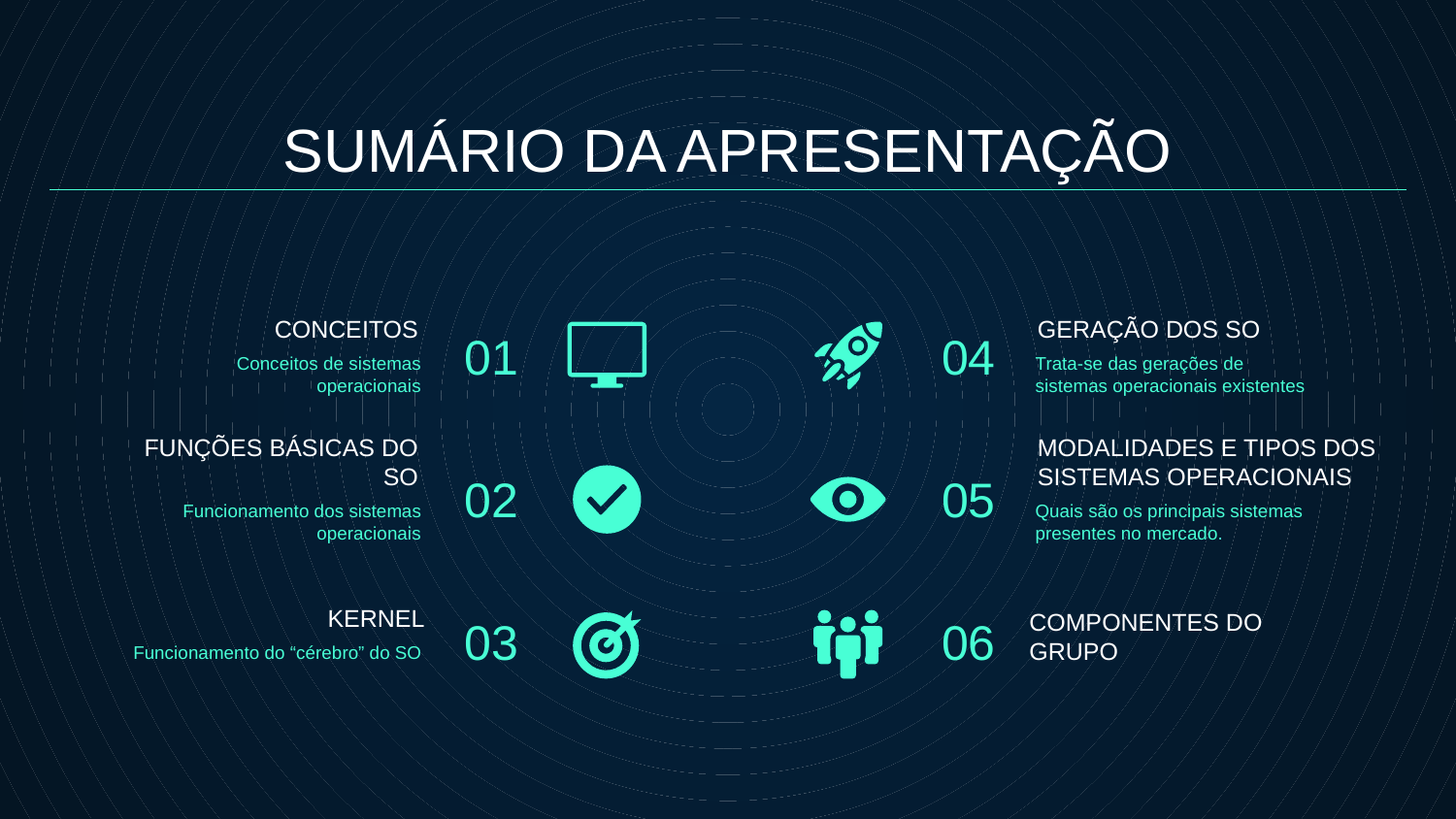

# SUMÁRIO DA APRESENTAÇÃO
01
04

CONCEITOS
GERAÇÃO DOS SO
Conceitos de sistemas operacionais
Trata-se das gerações de sistemas operacionais existentes
MODALIDADES E TIPOS DOS SISTEMAS OPERACIONAIS
02
05

FUNÇÕES BÁSICAS DO SO

Funcionamento dos sistemas operacionais
Quais são os principais sistemas presentes no mercado.
03
06

KERNEL
Funcionamento do “cérebro” do SO
COMPONENTES DO GRUPO